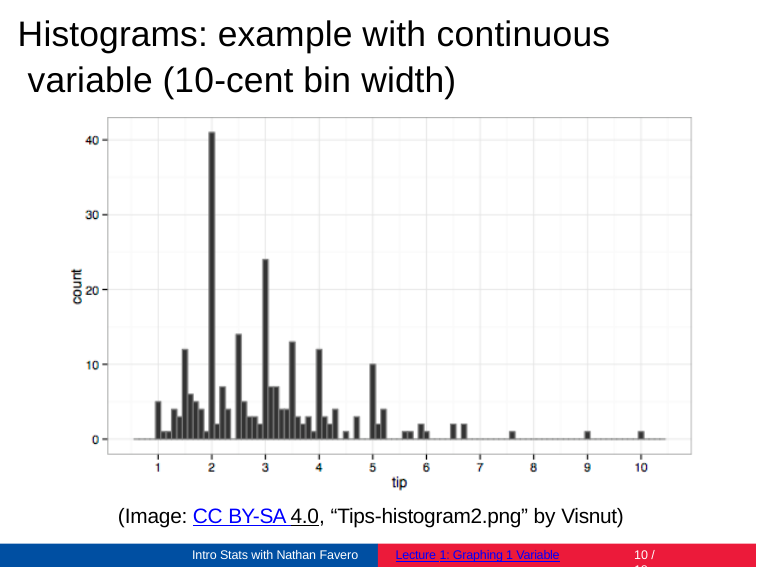

# Histograms: example with continuous  variable (10-cent bin width)

(Image: CC BY-SA 4.0, “Tips-histogram2.png” by Visnut)

Intro Stats with Nathan Favero
Lecture 1: Graphing 1 Variable
10 / 18